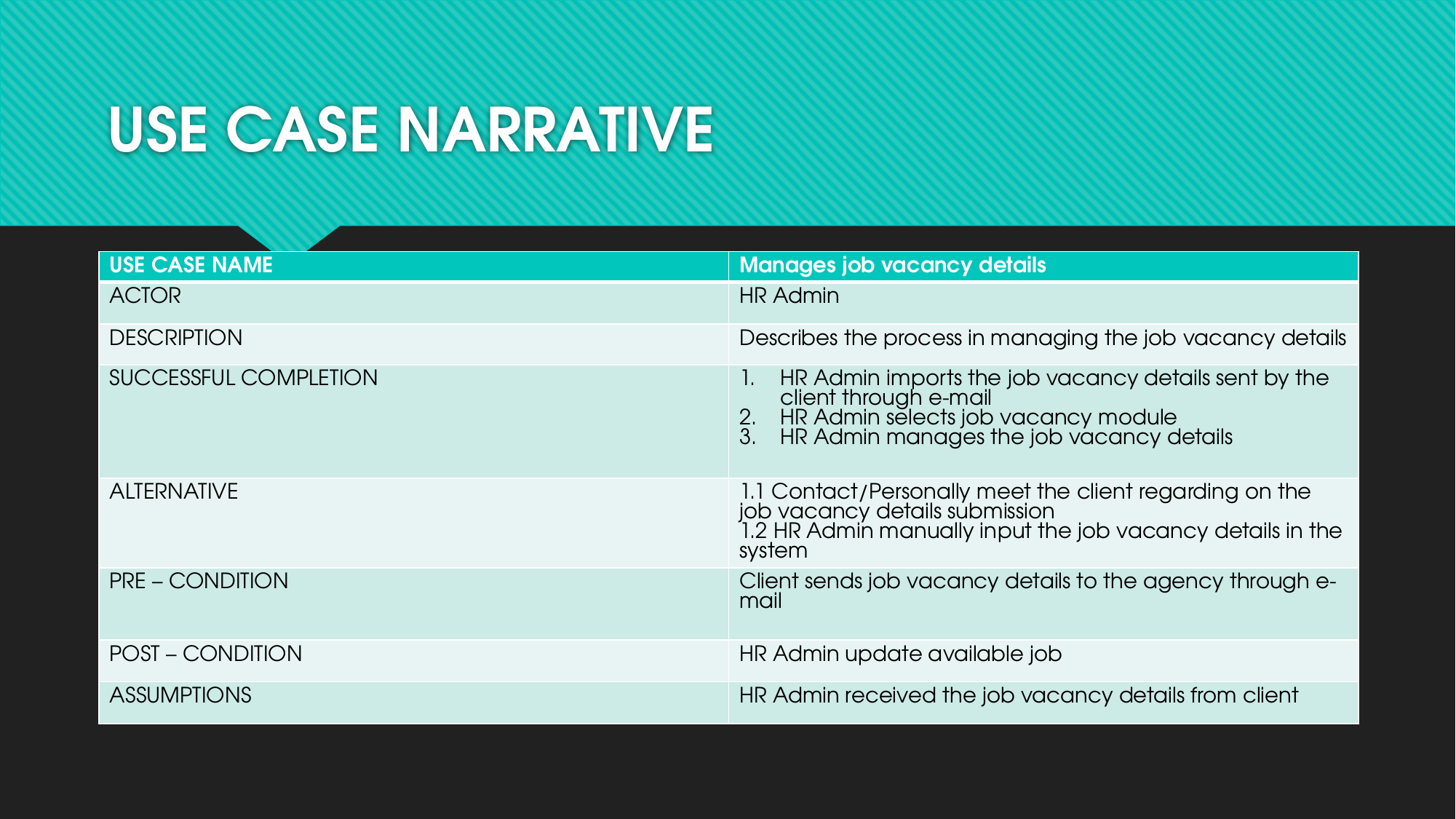

# USE CASE NARRATIVE
| USE CASE NAME | Manages job vacancy details |
| --- | --- |
| ACTOR | HR Admin |
| DESCRIPTION | Describes the process in managing the job vacancy details |
| SUCCESSFUL COMPLETION | HR Admin imports the job vacancy details sent by the client through e-mail HR Admin selects job vacancy module HR Admin manages the job vacancy details |
| ALTERNATIVE | 1.1 Contact/Personally meet the client regarding on the job vacancy details submission 1.2 HR Admin manually input the job vacancy details in the system |
| PRE – CONDITION | Client sends job vacancy details to the agency through e-mail |
| POST – CONDITION | HR Admin update available job |
| ASSUMPTIONS | HR Admin received the job vacancy details from client |